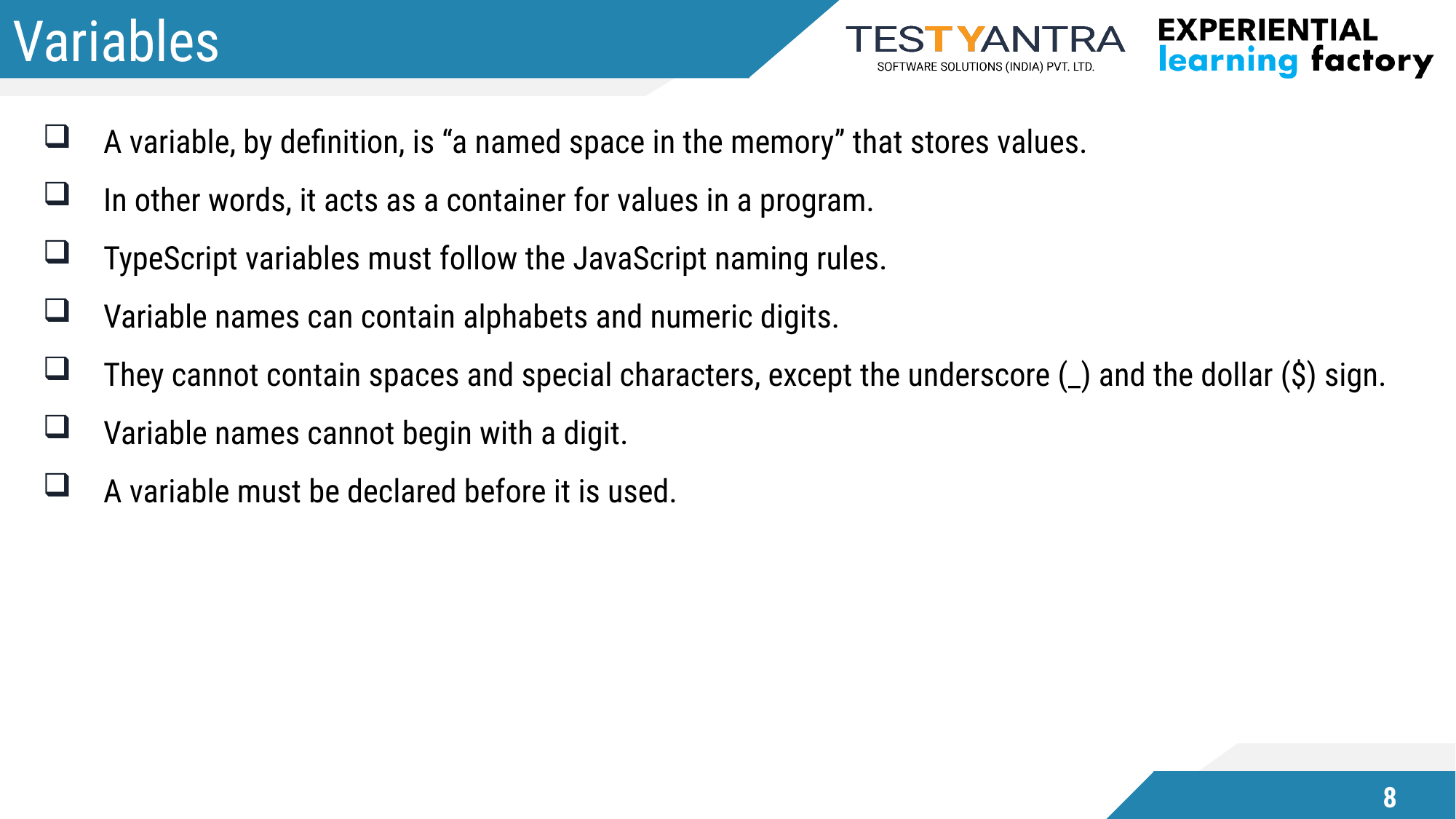

# Variables
A variable, by definition, is “a named space in the memory” that stores values.
In other words, it acts as a container for values in a program.
TypeScript variables must follow the JavaScript naming rules.
Variable names can contain alphabets and numeric digits.
They cannot contain spaces and special characters, except the underscore (_) and the dollar ($) sign.
Variable names cannot begin with a digit.
A variable must be declared before it is used.

8